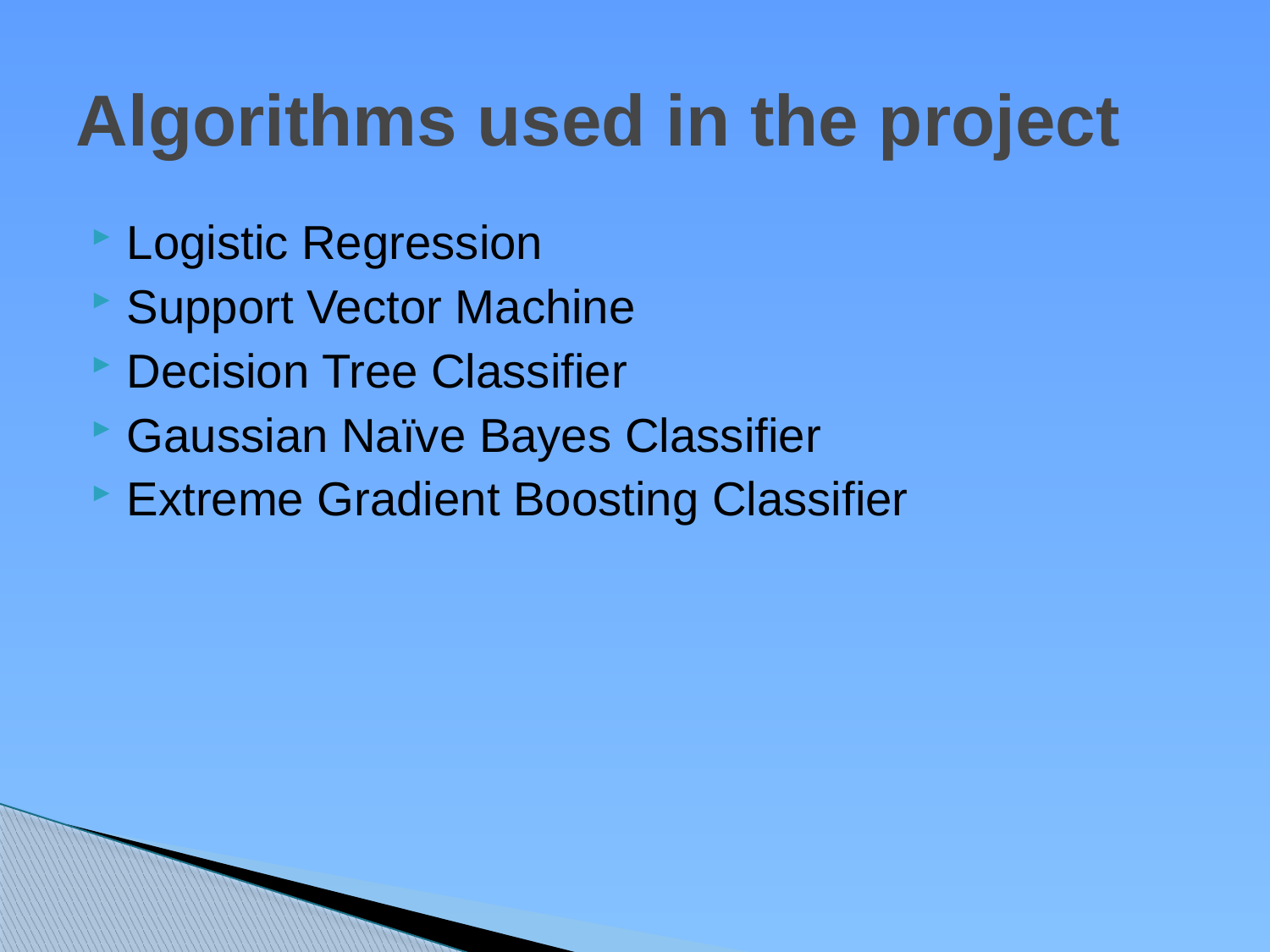

# Algorithms used in the project
Logistic Regression
Support Vector Machine
Decision Tree Classifier
Gaussian Naïve Bayes Classifier
Extreme Gradient Boosting Classifier